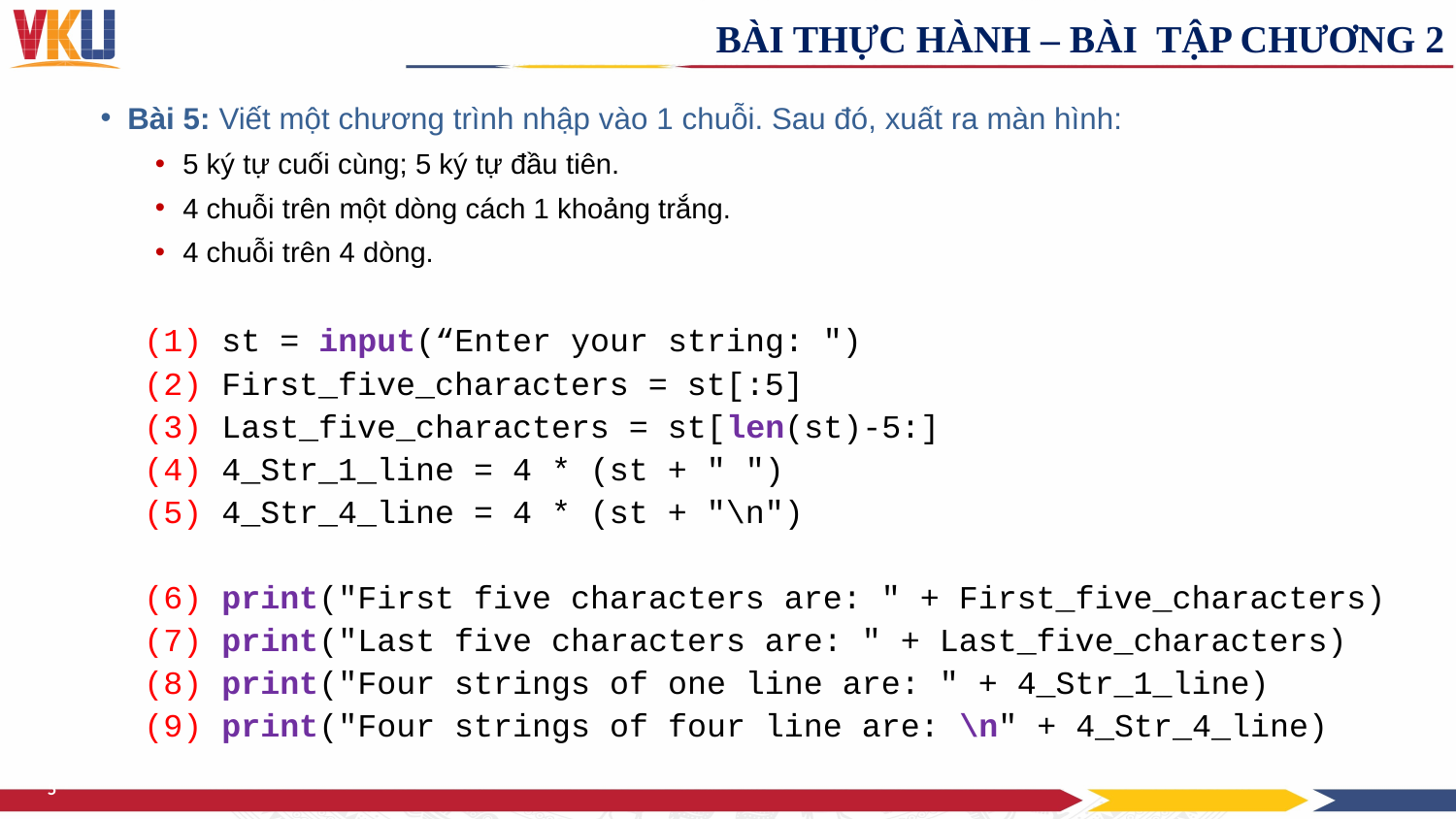

BÀI THỰC HÀNH – BÀI  TẬP CHƯƠNG 2
Bài 5: Viết một chương trình nhập vào 1 chuỗi. Sau đó, xuất ra màn hình:
5 ký tự cuối cùng; 5 ký tự đầu tiên.
4 chuỗi trên một dòng cách 1 khoảng trắng.
4 chuỗi trên 4 dòng.

(1) st = input(“Enter your string: ")
(2) First_five_characters = st[:5]
(3) Last_five_characters = st[len(st)-5:]
(4) 4_Str_1_line = 4 * (st + " ")
(5) 4_Str_4_line = 4 * (st + "\n")

(6) print("First five characters are: " + First_five_characters)
(7) print("Last five characters are: " + Last_five_characters)
(8) print("Four strings of one line are: " + 4_Str_1_line)
(9) print("Four strings of four line are: \n" + 4_Str_4_line)
5